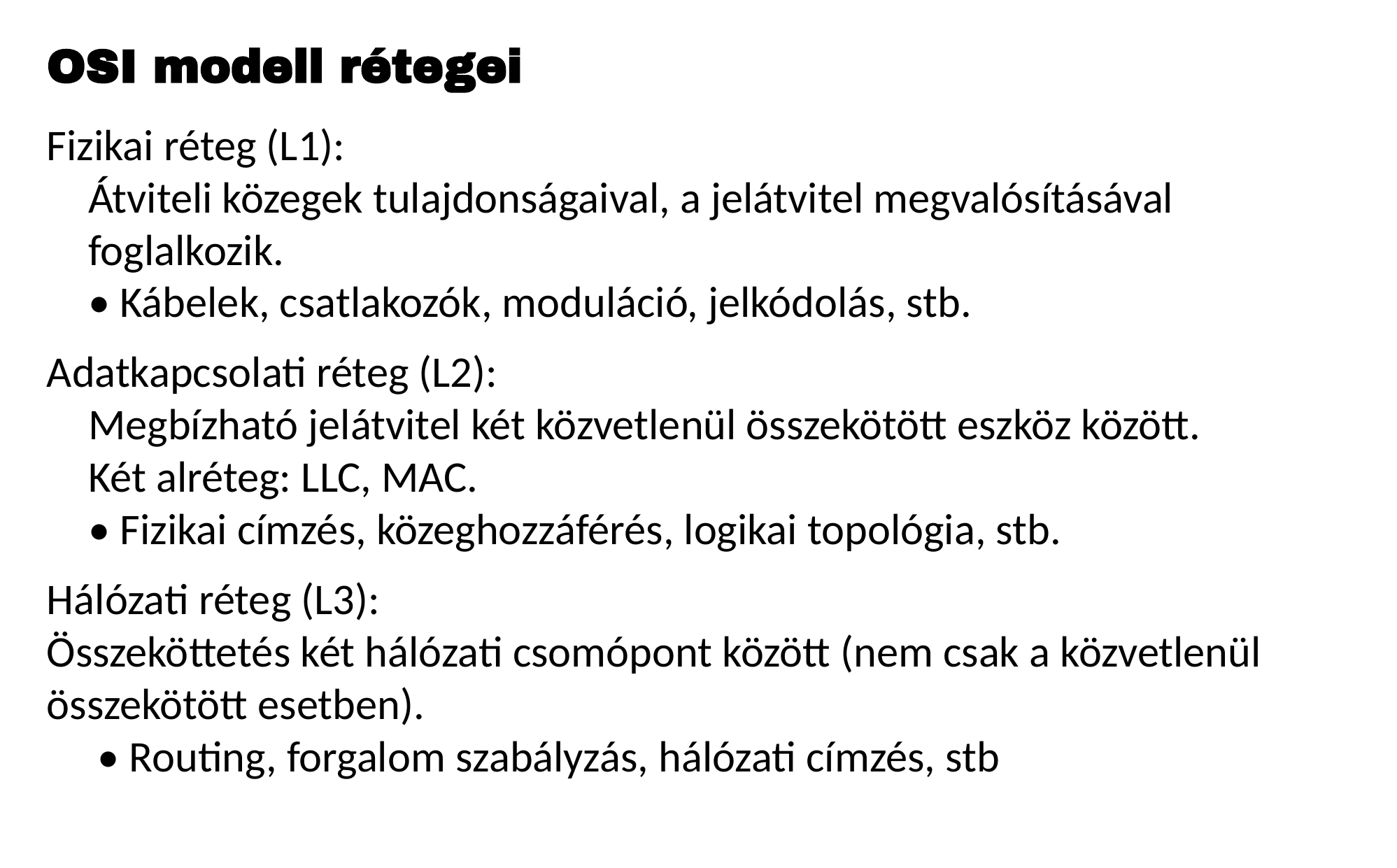

# OSI modell rétegei
Fizikai réteg (L1):
Átviteli közegek tulajdonságaival, a jelátvitel megvalósításával foglalkozik.
• Kábelek, csatlakozók, moduláció, jelkódolás, stb.
Adatkapcsolati réteg (L2):
Megbízható jelátvitel két közvetlenül összekötött eszköz között.
Két alréteg: LLC, MAC.
• Fizikai címzés, közeghozzáférés, logikai topológia, stb.
Hálózati réteg (L3):
Összeköttetés két hálózati csomópont között (nem csak a közvetlenül összekötött esetben).
• Routing, forgalom szabályzás, hálózati címzés, stb